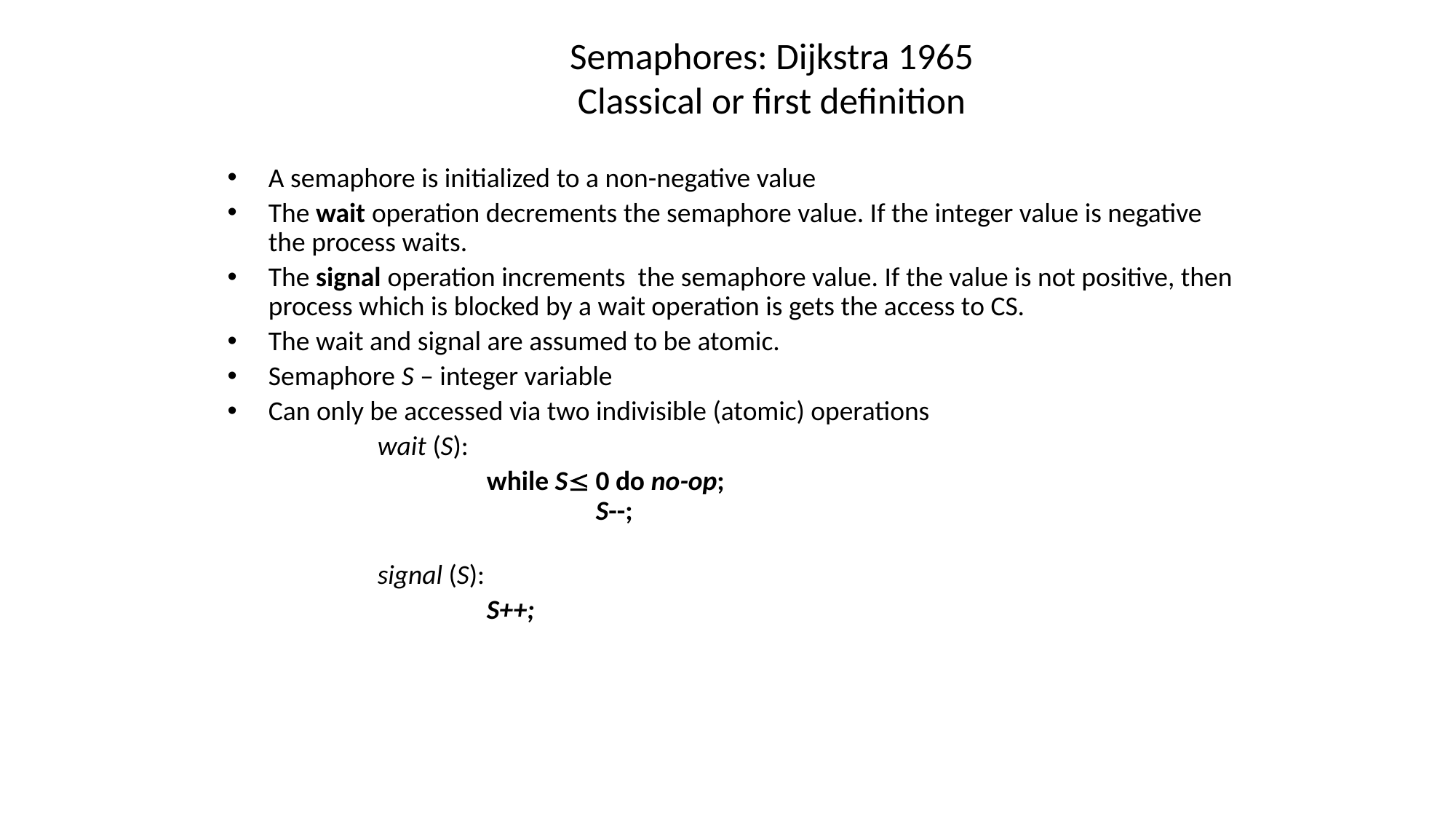

# Semaphores: Dijkstra 1965 Classical or first definition
A semaphore is initialized to a non-negative value
The wait operation decrements the semaphore value. If the integer value is negative the process waits.
The signal operation increments  the semaphore value. If the value is not positive, then process which is blocked by a wait operation is gets the access to CS.
The wait and signal are assumed to be atomic.
Semaphore S – integer variable
Can only be accessed via two indivisible (atomic) operations
		wait (S):
			while S≤ 0 do no-op;
			S--;
		signal (S):
			S++;